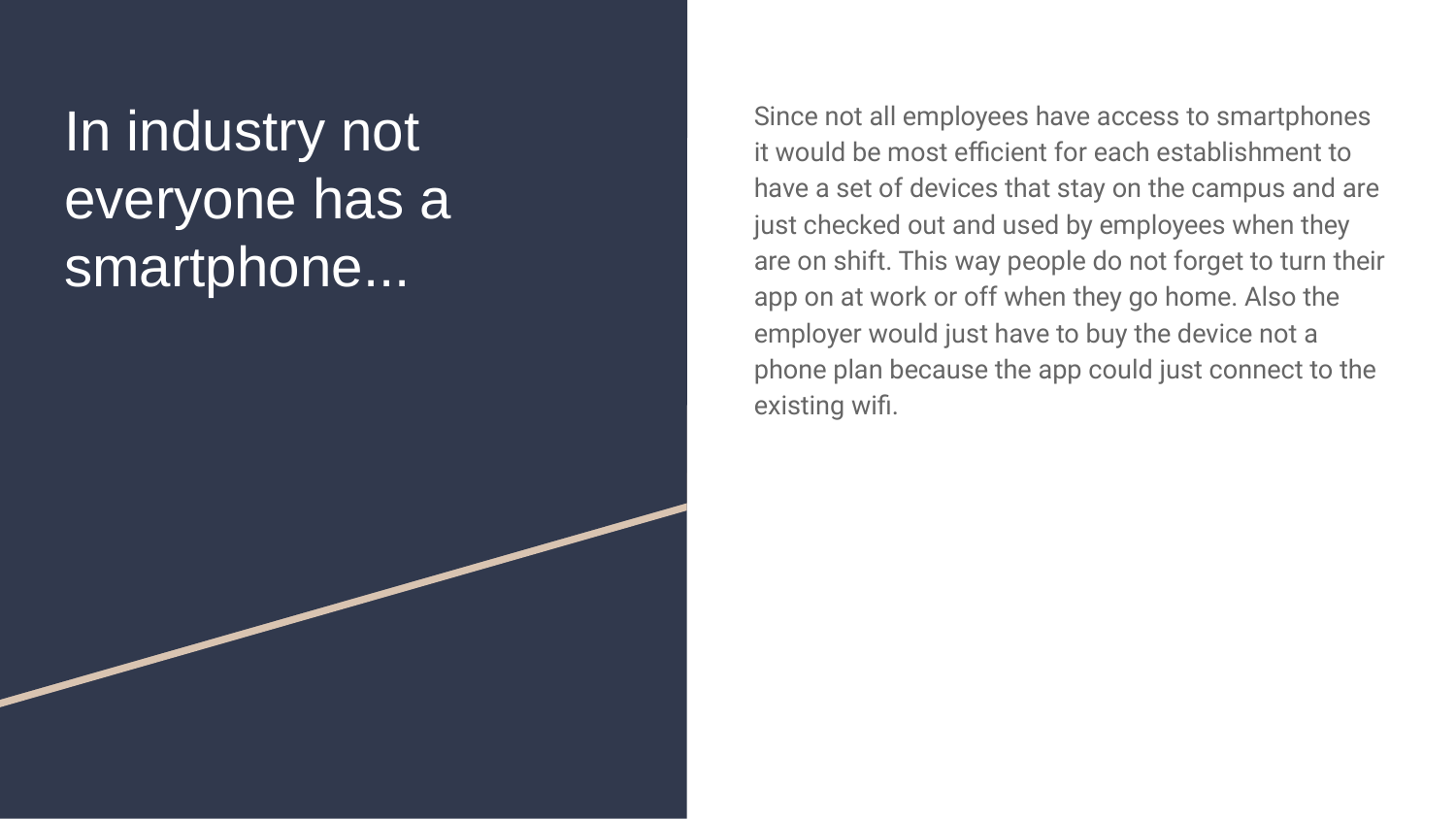

# In industry not everyone has a smartphone...
Since not all employees have access to smartphones it would be most efficient for each establishment to have a set of devices that stay on the campus and are just checked out and used by employees when they are on shift. This way people do not forget to turn their app on at work or off when they go home. Also the employer would just have to buy the device not a phone plan because the app could just connect to the existing wifi.